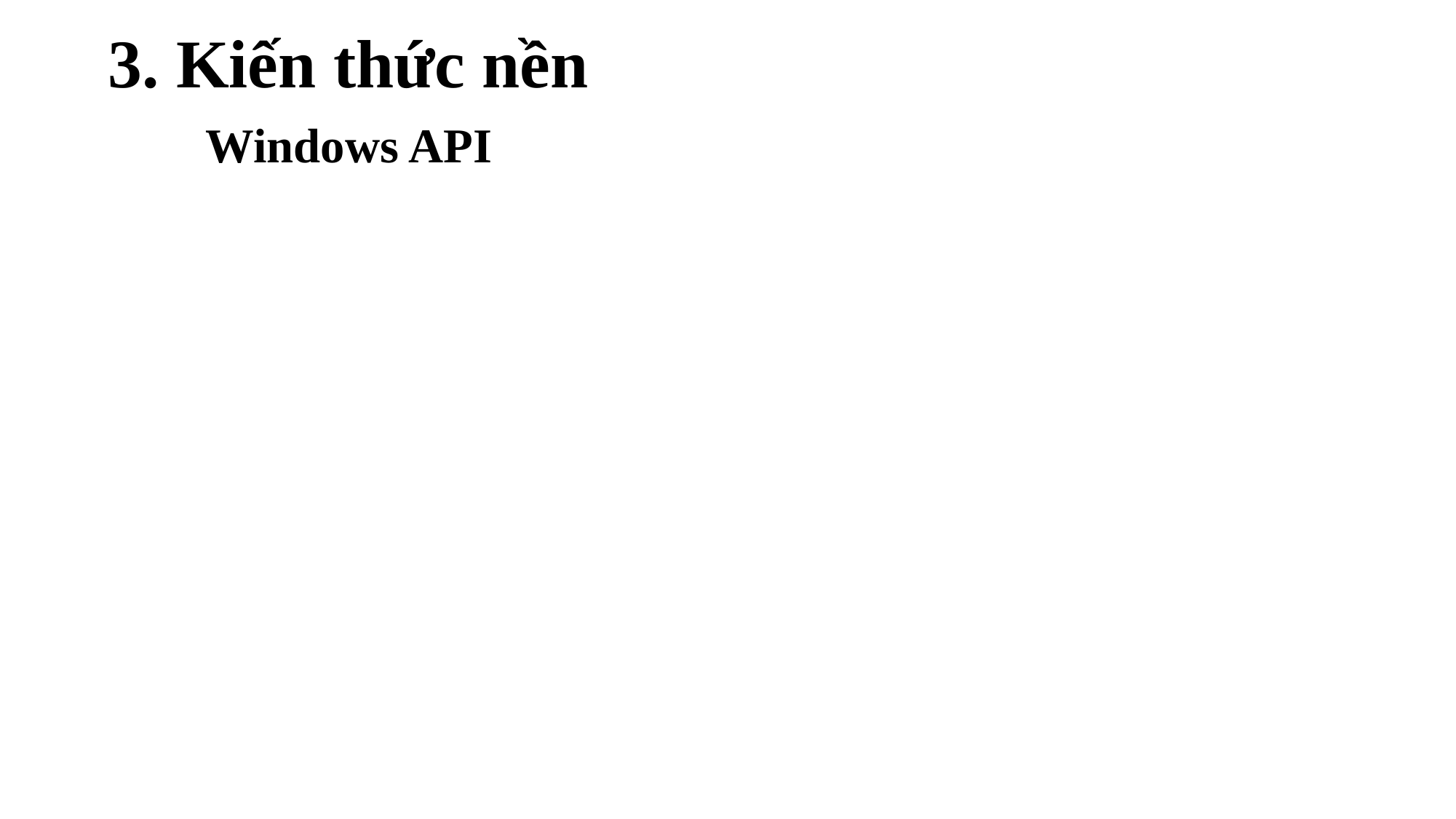

# 3. Kiến thức nền
 Windows API